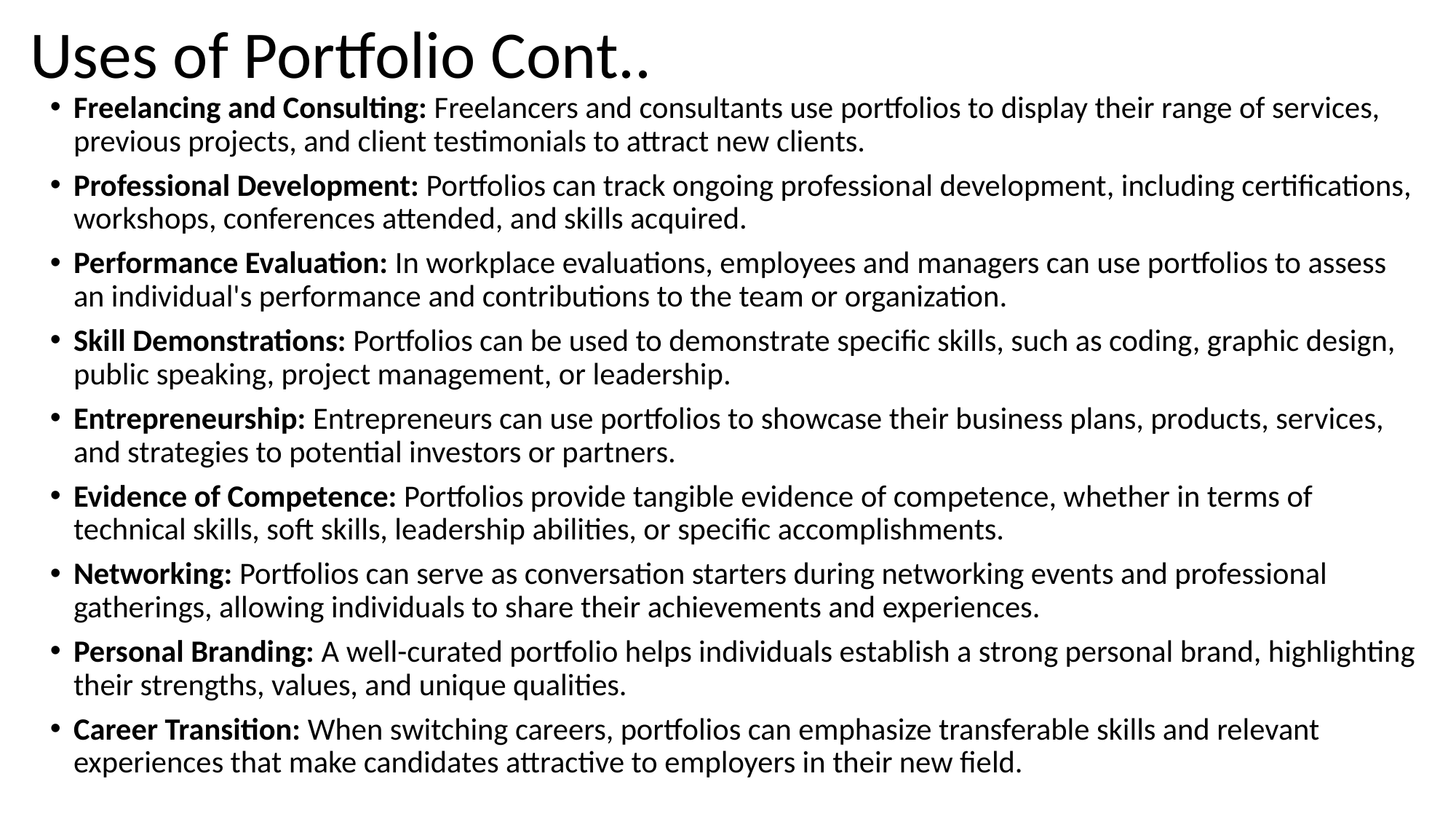

# Uses of Portfolio Cont..
Freelancing and Consulting: Freelancers and consultants use portfolios to display their range of services, previous projects, and client testimonials to attract new clients.
Professional Development: Portfolios can track ongoing professional development, including certifications, workshops, conferences attended, and skills acquired.
Performance Evaluation: In workplace evaluations, employees and managers can use portfolios to assess an individual's performance and contributions to the team or organization.
Skill Demonstrations: Portfolios can be used to demonstrate specific skills, such as coding, graphic design, public speaking, project management, or leadership.
Entrepreneurship: Entrepreneurs can use portfolios to showcase their business plans, products, services, and strategies to potential investors or partners.
Evidence of Competence: Portfolios provide tangible evidence of competence, whether in terms of technical skills, soft skills, leadership abilities, or specific accomplishments.
Networking: Portfolios can serve as conversation starters during networking events and professional gatherings, allowing individuals to share their achievements and experiences.
Personal Branding: A well-curated portfolio helps individuals establish a strong personal brand, highlighting their strengths, values, and unique qualities.
Career Transition: When switching careers, portfolios can emphasize transferable skills and relevant experiences that make candidates attractive to employers in their new field.